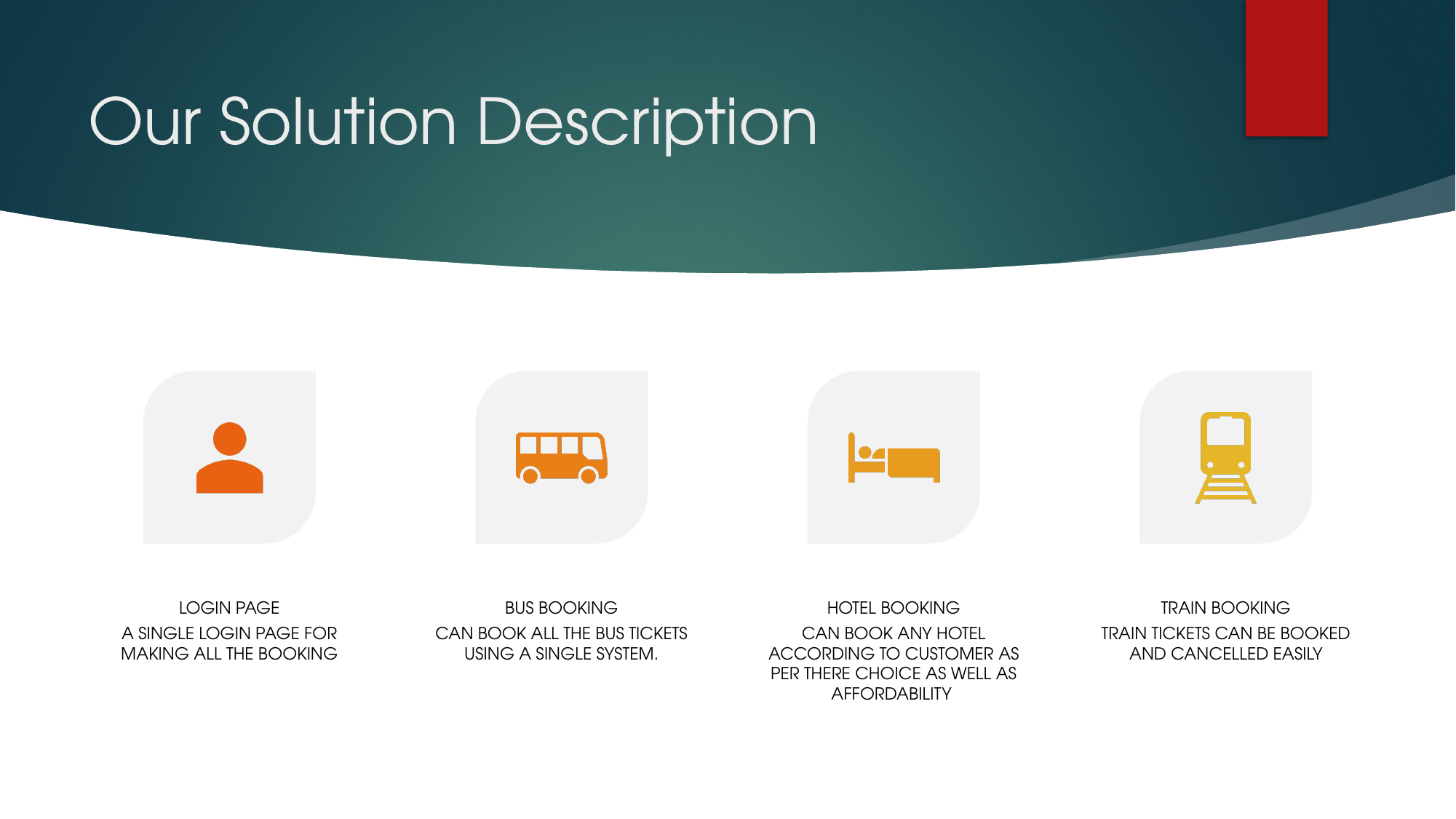

# Our Solution Description

login Page
A single login page for making all the booking
Bus Booking
Can Book all the bus tickets using a single system.

Hotel Booking
Can book any hotel according to customer as per there choice as well as affordability
Train Booking
Train tickets can be booked and cancelled easily